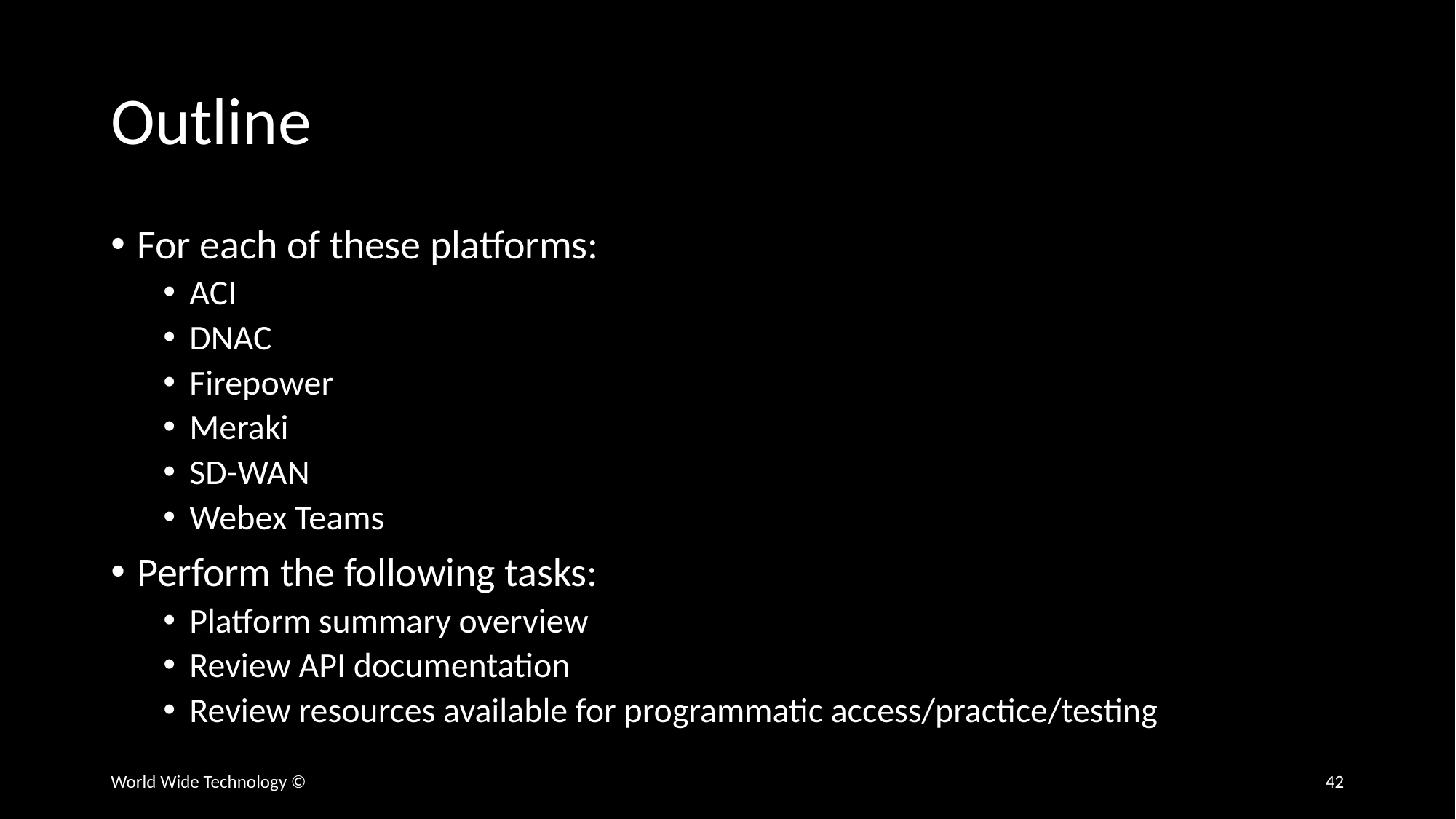

# Outline
For each of these platforms:
ACI
DNAC
Firepower
Meraki
SD-WAN
Webex Teams
Perform the following tasks:
Platform summary overview
Review API documentation
Review resources available for programmatic access/practice/testing
World Wide Technology ©
42